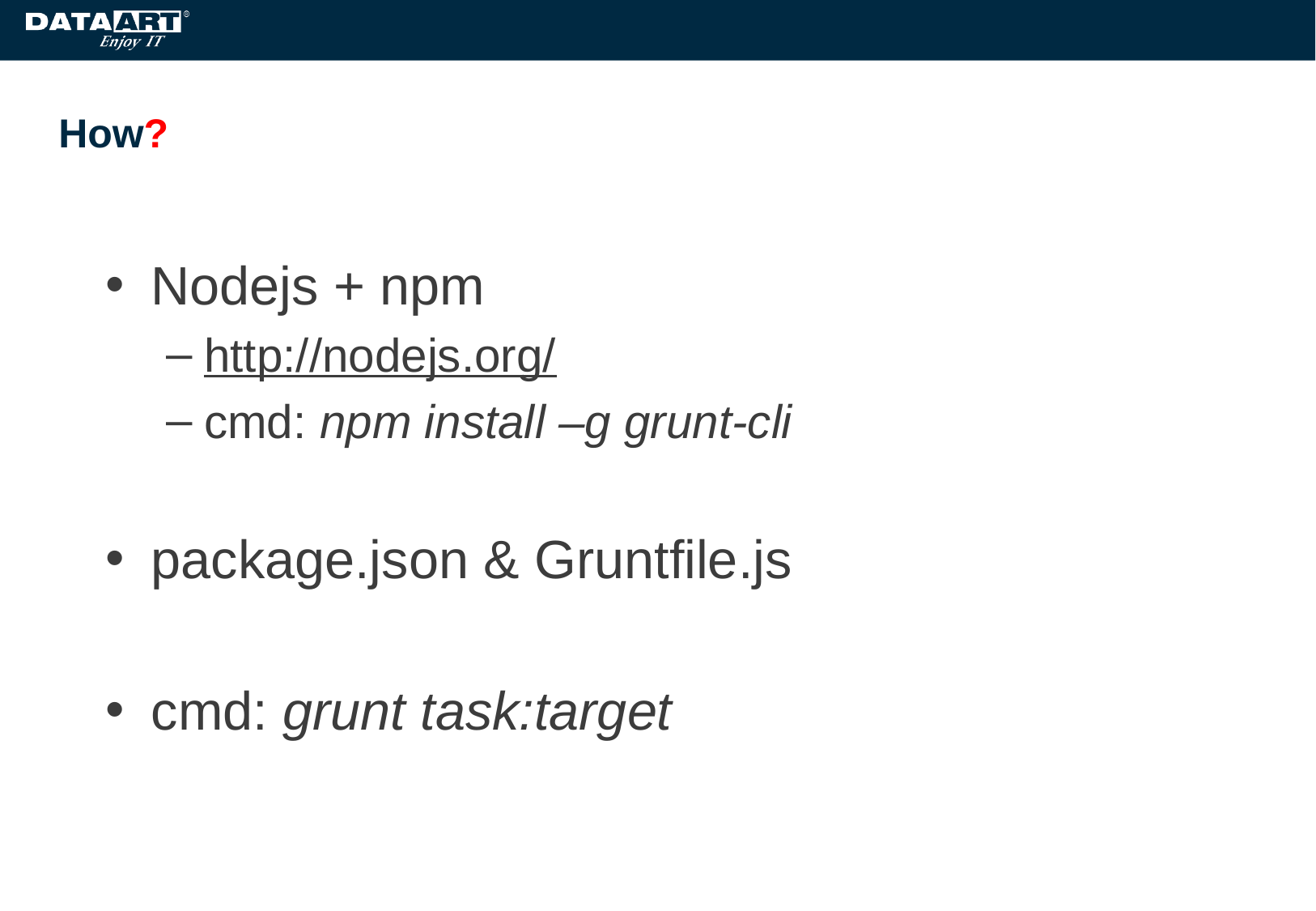

# How?
Nodejs + npm
http://nodejs.org/
cmd: npm install –g grunt-cli

package.json & Gruntfile.js

cmd: grunt task:target